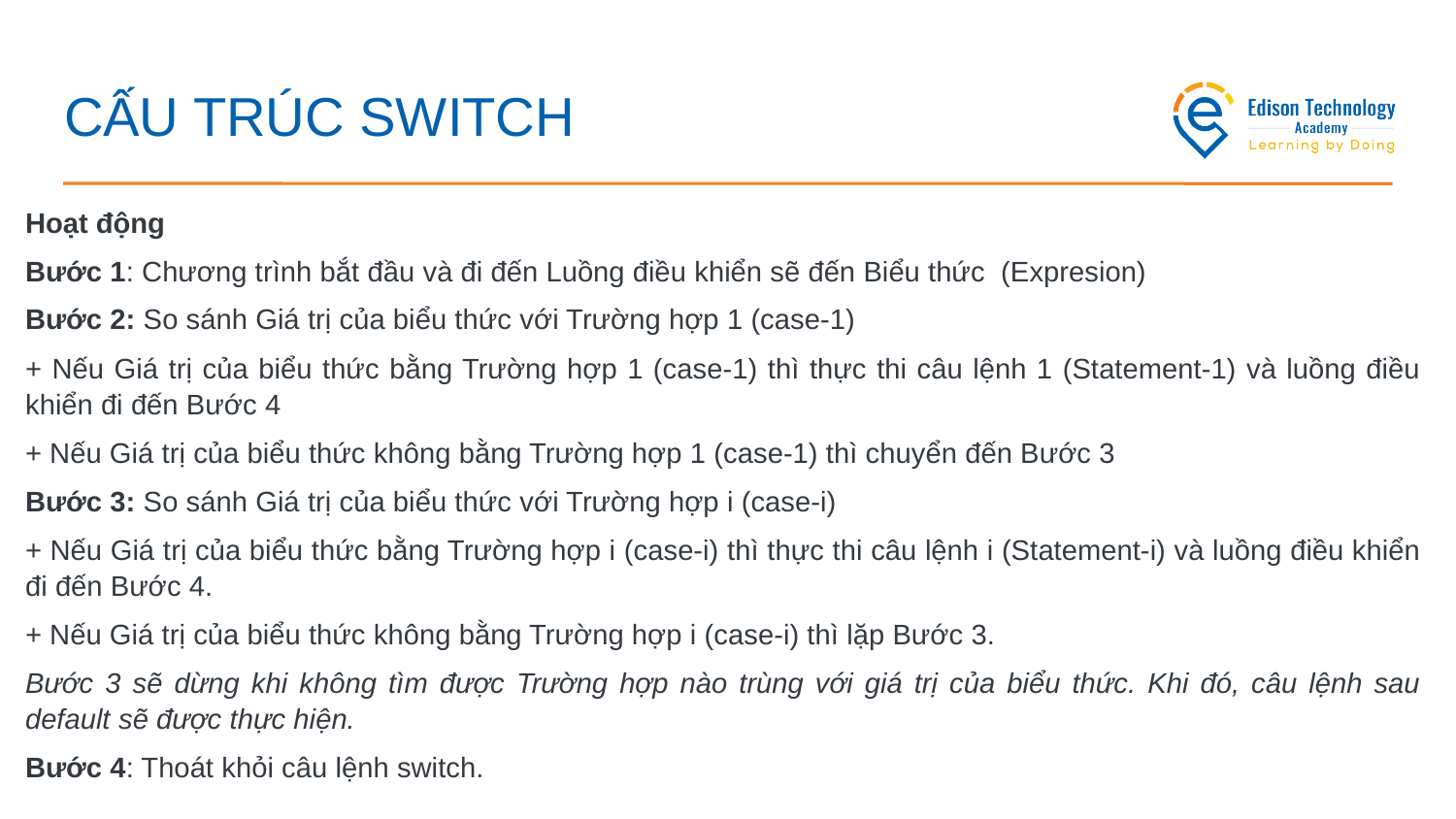

# CẤU TRÚC SWITCH
Hoạt động
Bước 1: Chương trình bắt đầu và đi đến Luồng điều khiển sẽ đến Biểu thức  (Expresion)
Bước 2: So sánh Giá trị của biểu thức với Trường hợp 1 (case-1)
+ Nếu Giá trị của biểu thức bằng Trường hợp 1 (case-1) thì thực thi câu lệnh 1 (Statement-1) và luồng điều khiển đi đến Bước 4
+ Nếu Giá trị của biểu thức không bằng Trường hợp 1 (case-1) thì chuyển đến Bước 3
Bước 3: So sánh Giá trị của biểu thức với Trường hợp i (case-i)
+ Nếu Giá trị của biểu thức bằng Trường hợp i (case-i) thì thực thi câu lệnh i (Statement-i) và luồng điều khiển đi đến Bước 4.
+ Nếu Giá trị của biểu thức không bằng Trường hợp i (case-i) thì lặp Bước 3.
Bước 3 sẽ dừng khi không tìm được Trường hợp nào trùng với giá trị của biểu thức. Khi đó, câu lệnh sau default sẽ được thực hiện.
Bước 4: Thoát khỏi câu lệnh switch.